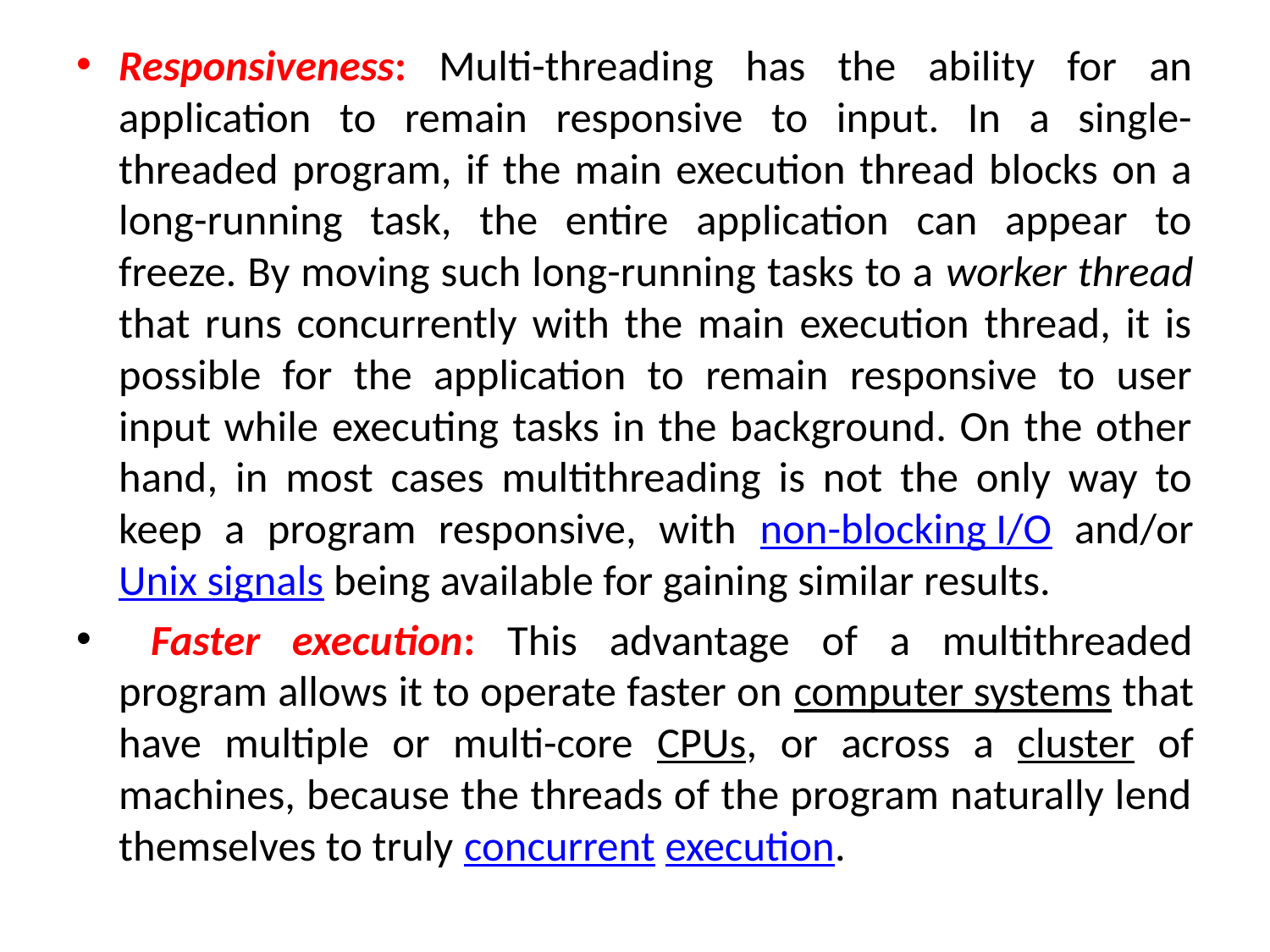

Responsiveness: Multi-threading has the ability for an application to remain responsive to input. In a single-threaded program, if the main execution thread blocks on a long-running task, the entire application can appear to freeze. By moving such long-running tasks to a worker thread that runs concurrently with the main execution thread, it is possible for the application to remain responsive to user input while executing tasks in the background. On the other hand, in most cases multithreading is not the only way to keep a program responsive, with non-blocking I/O and/or Unix signals being available for gaining similar results.
 Faster execution: This advantage of a multithreaded program allows it to operate faster on computer systems that have multiple or multi-core CPUs, or across a cluster of machines, because the threads of the program naturally lend themselves to truly concurrent execution.